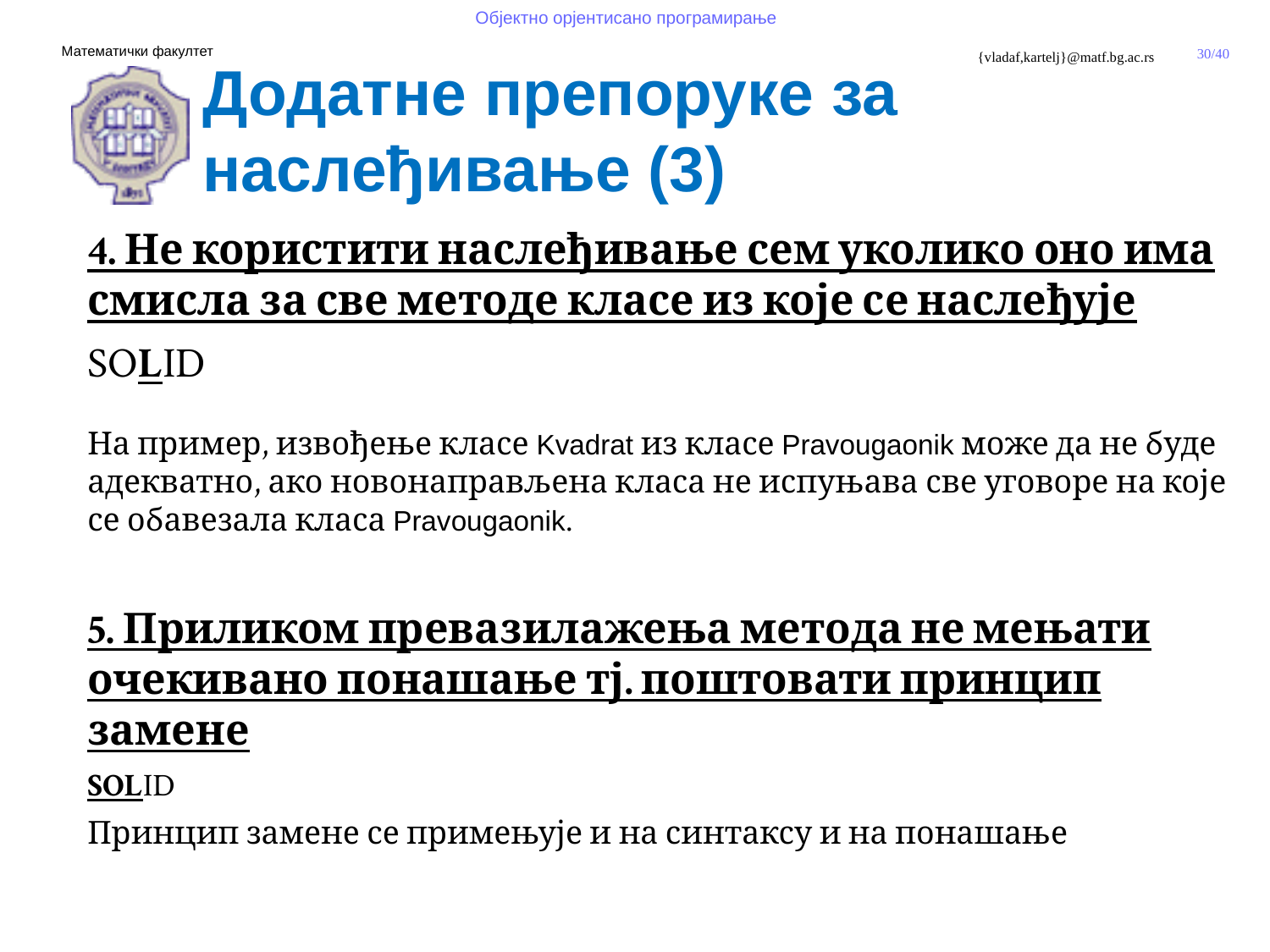

Додатне препоруке за наслеђивање (3)
4. Не користити наслеђивање сем уколико оно има смисла за све методе класе из које се наслеђује
SOLID

На пример, извођење класе Kvadrat из класе Pravougaonik може да не буде адекватно, ако новонаправљена класа не испуњава све уговоре на које се обавезала класа Pravougaonik.

5. Приликом превазилажења метода не мењати очекивано понашање тј. поштовати принцип замене
SOLID
Принцип замене се примењује и на синтаксу и на понашање